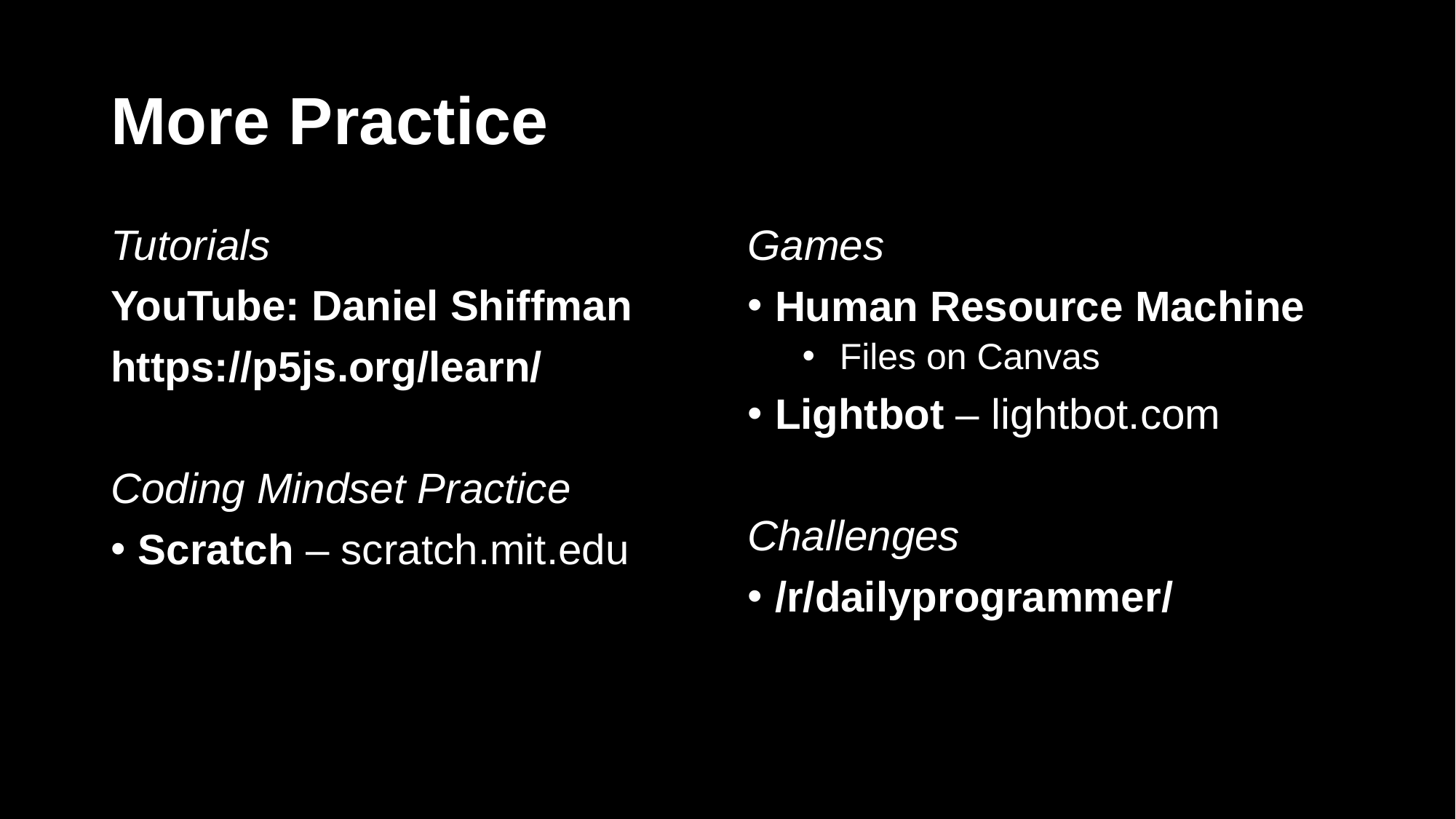

# More Practice
Tutorials
YouTube: Daniel Shiffman
https://p5js.org/learn/

Coding Mindset Practice
Scratch – scratch.mit.edu
Games
Human Resource Machine
 Files on Canvas
Lightbot – lightbot.com

Challenges
/r/dailyprogrammer/